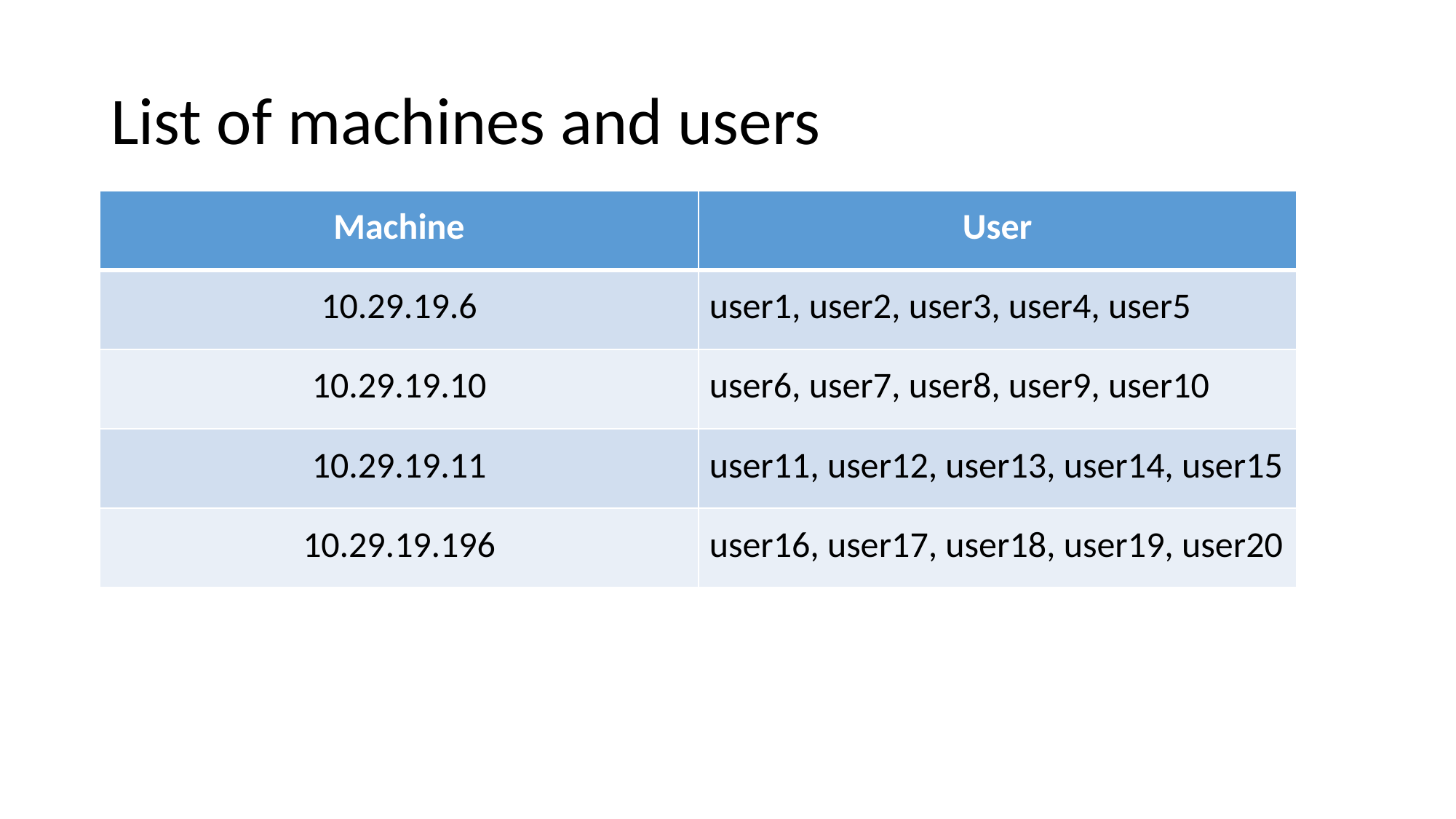

# List of machines and users
| Machine | User |
| --- | --- |
| 10.29.19.6 | user1, user2, user3, user4, user5 |
| 10.29.19.10 | user6, user7, user8, user9, user10 |
| 10.29.19.11 | user11, user12, user13, user14, user15 |
| 10.29.19.196 | user16, user17, user18, user19, user20 |